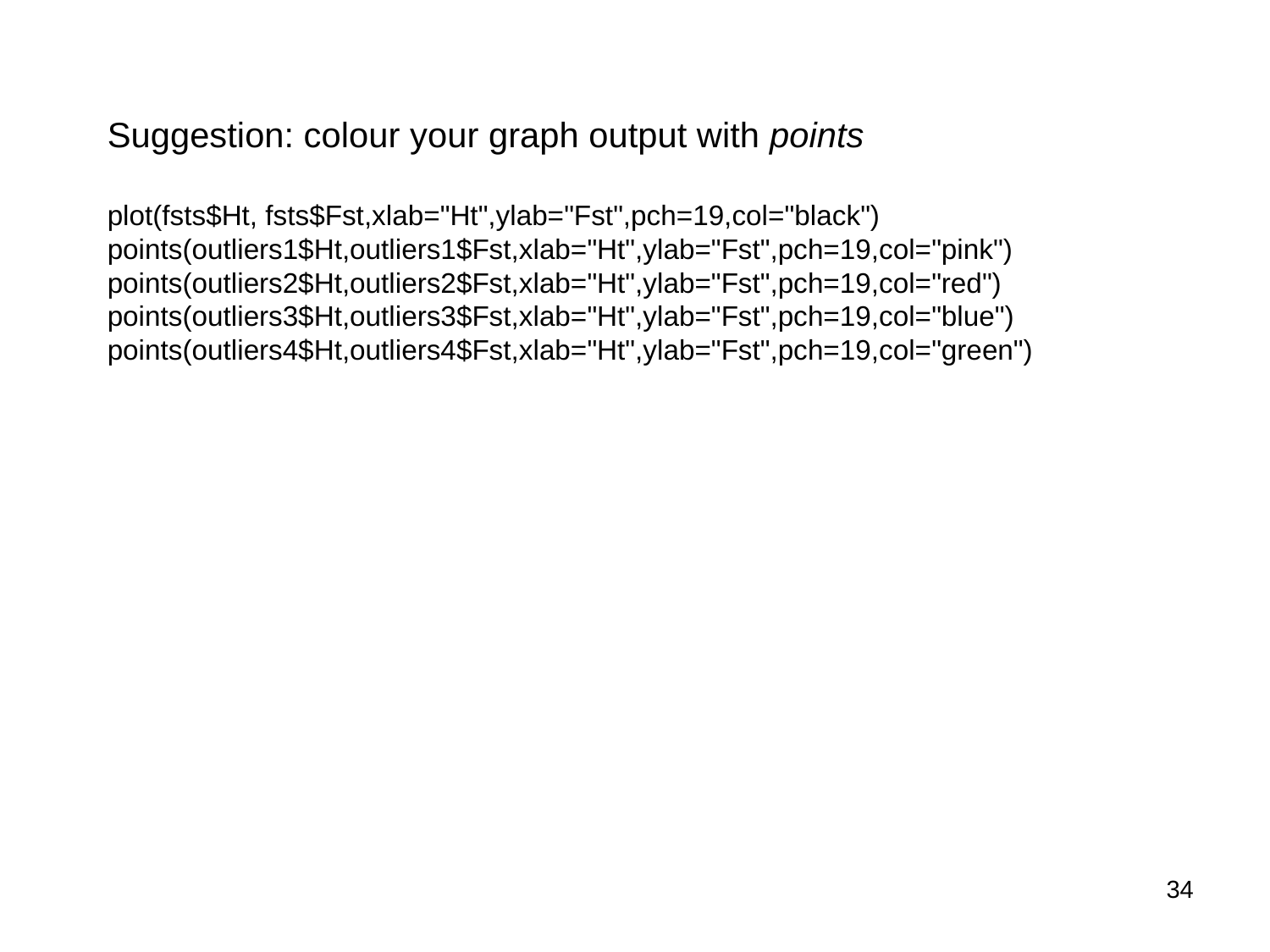

Suggestion: colour your graph output with points

plot(fsts$Ht, fsts$Fst,xlab="Ht",ylab="Fst",pch=19,col="black")
points(outliers1$Ht,outliers1$Fst,xlab="Ht",ylab="Fst",pch=19,col="pink")
points(outliers2$Ht,outliers2$Fst,xlab="Ht",ylab="Fst",pch=19,col="red")
points(outliers3$Ht,outliers3$Fst,xlab="Ht",ylab="Fst",pch=19,col="blue")
points(outliers4$Ht,outliers4$Fst,xlab="Ht",ylab="Fst",pch=19,col="green")

34